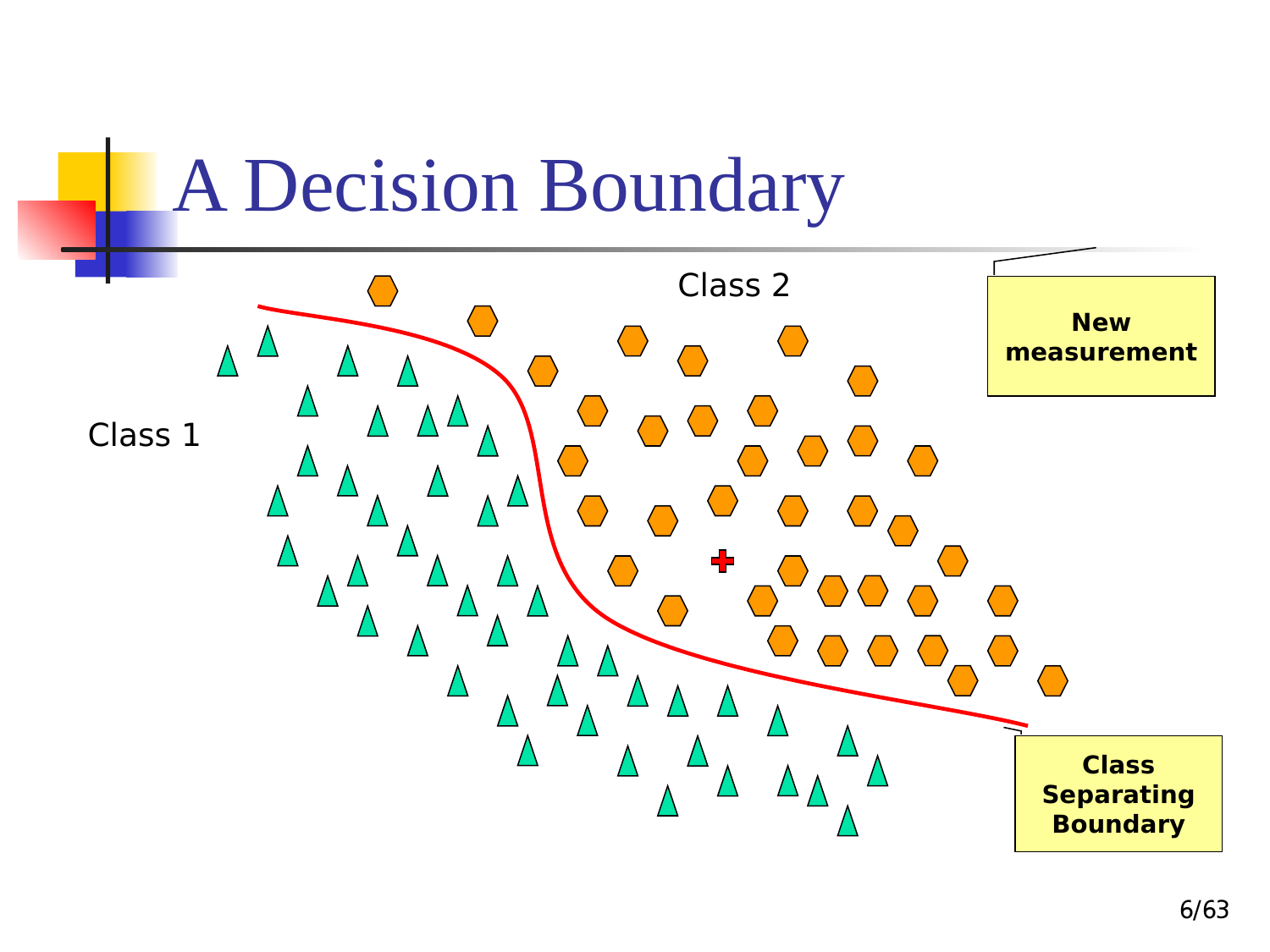

# A Decision Boundary
Class 2

New measurement

Class 1

Class Separating
Boundary

6/63